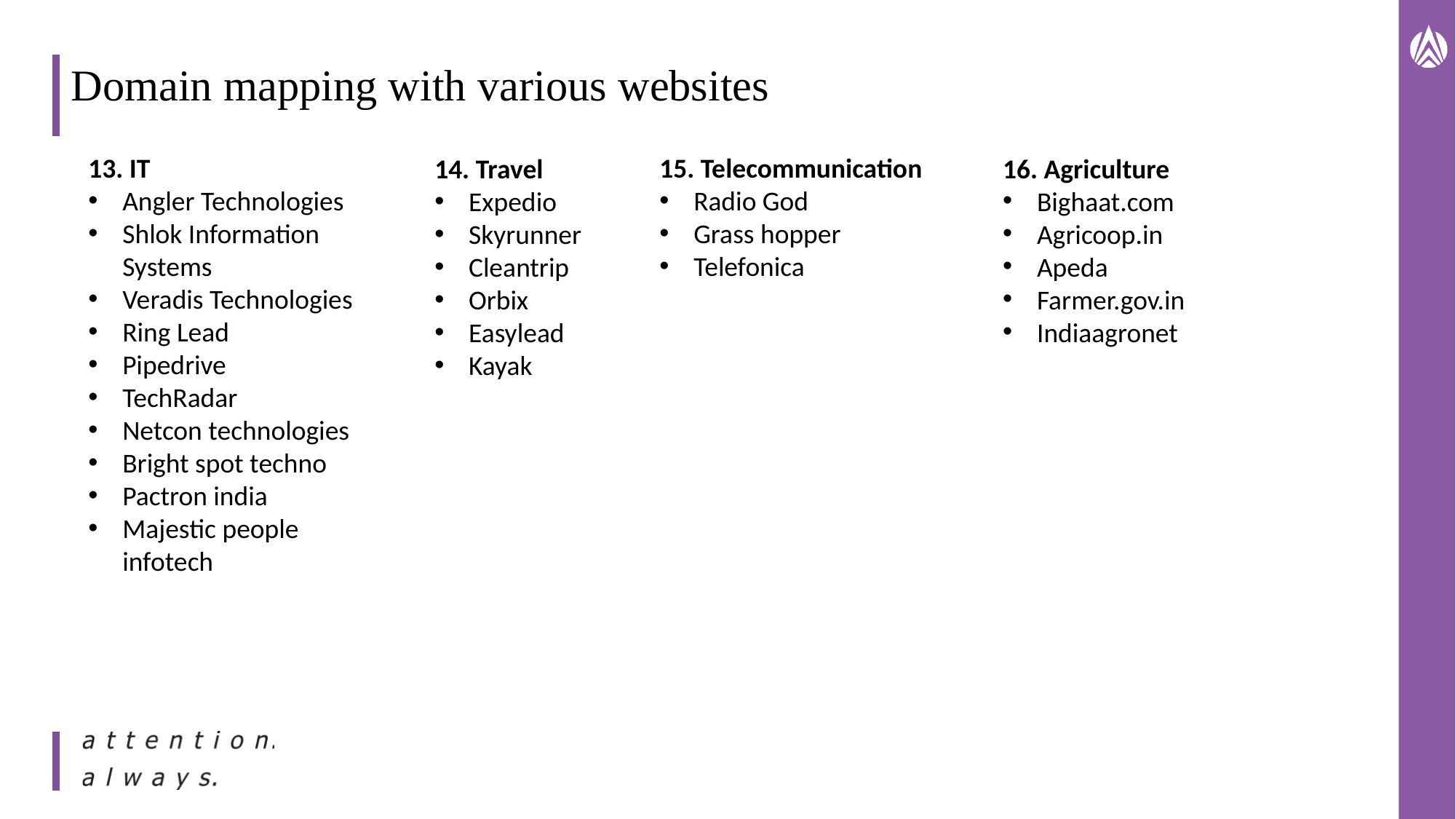

# Domain mapping with various websites

13. IT
Angler Technologies
Shlok Information Systems
Veradis Technologies
Ring Lead
Pipedrive
TechRadar
Netcon technologies
Bright spot techno
Pactron india
Majestic people infotech
15. Telecommunication
Radio God
Grass hopper
Telefonica

16. Agriculture
Bighaat.com
Agricoop.in
Apeda
Farmer.gov.in
Indiaagronet

14. Travel
Expedio
Skyrunner
Cleantrip
Orbix
Easylead
Kayak